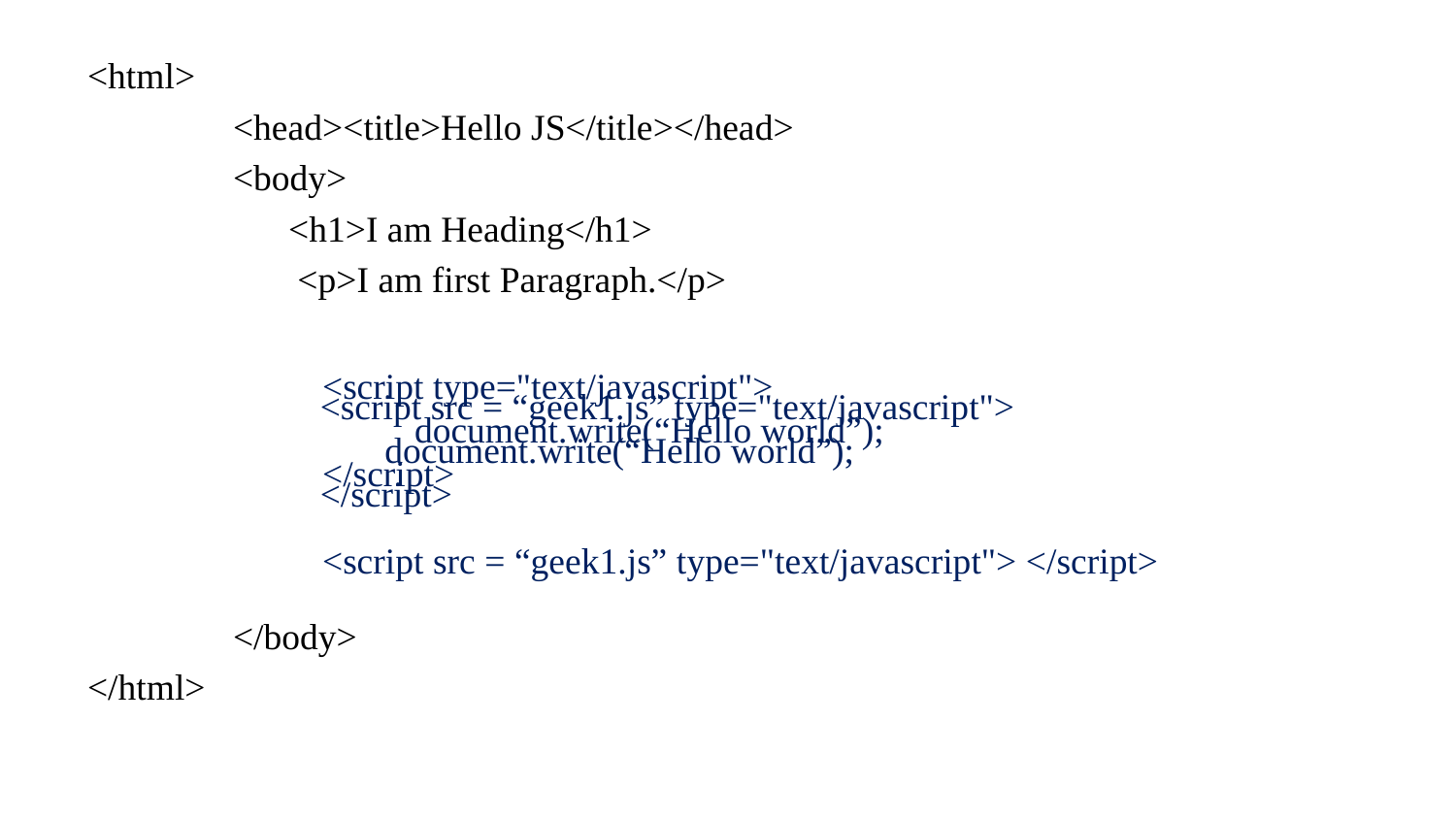

<html>
	<head><title>Hello JS</title></head>
	<body>
	      <h1>I am Heading</h1>
	       <p>I am first Paragraph.</p>

	</body>
</html>
<script type="text/javascript">
          document.write(“Hello world”);
</script>

<script src = “geek1.js” type="text/javascript"> </script>
<script src = “geek1.js” type="text/javascript">
       document.write(“Hello world”);
</script>